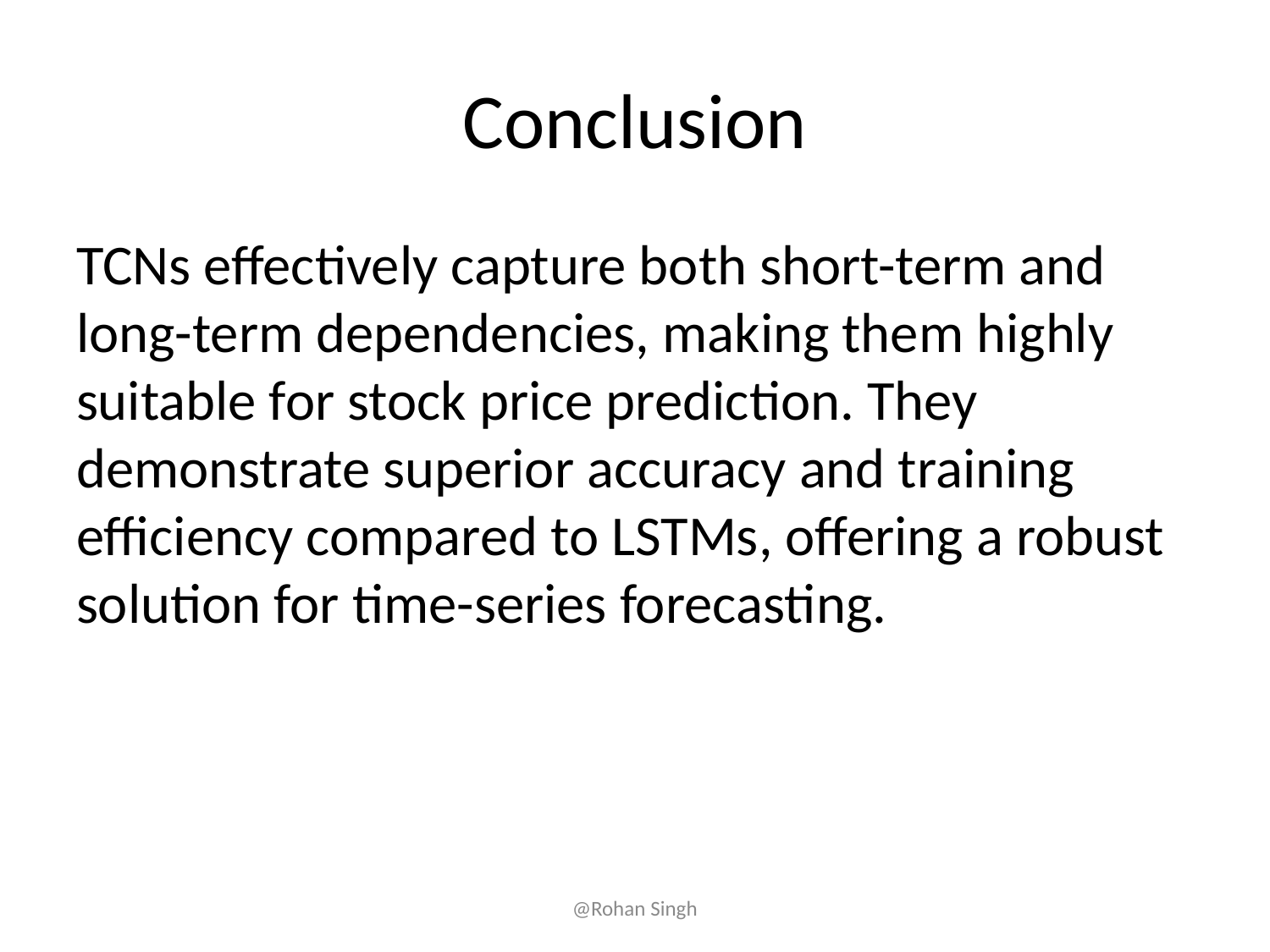

# Conclusion
TCNs effectively capture both short-term and long-term dependencies, making them highly suitable for stock price prediction. They demonstrate superior accuracy and training efficiency compared to LSTMs, offering a robust solution for time-series forecasting.
@Rohan Singh